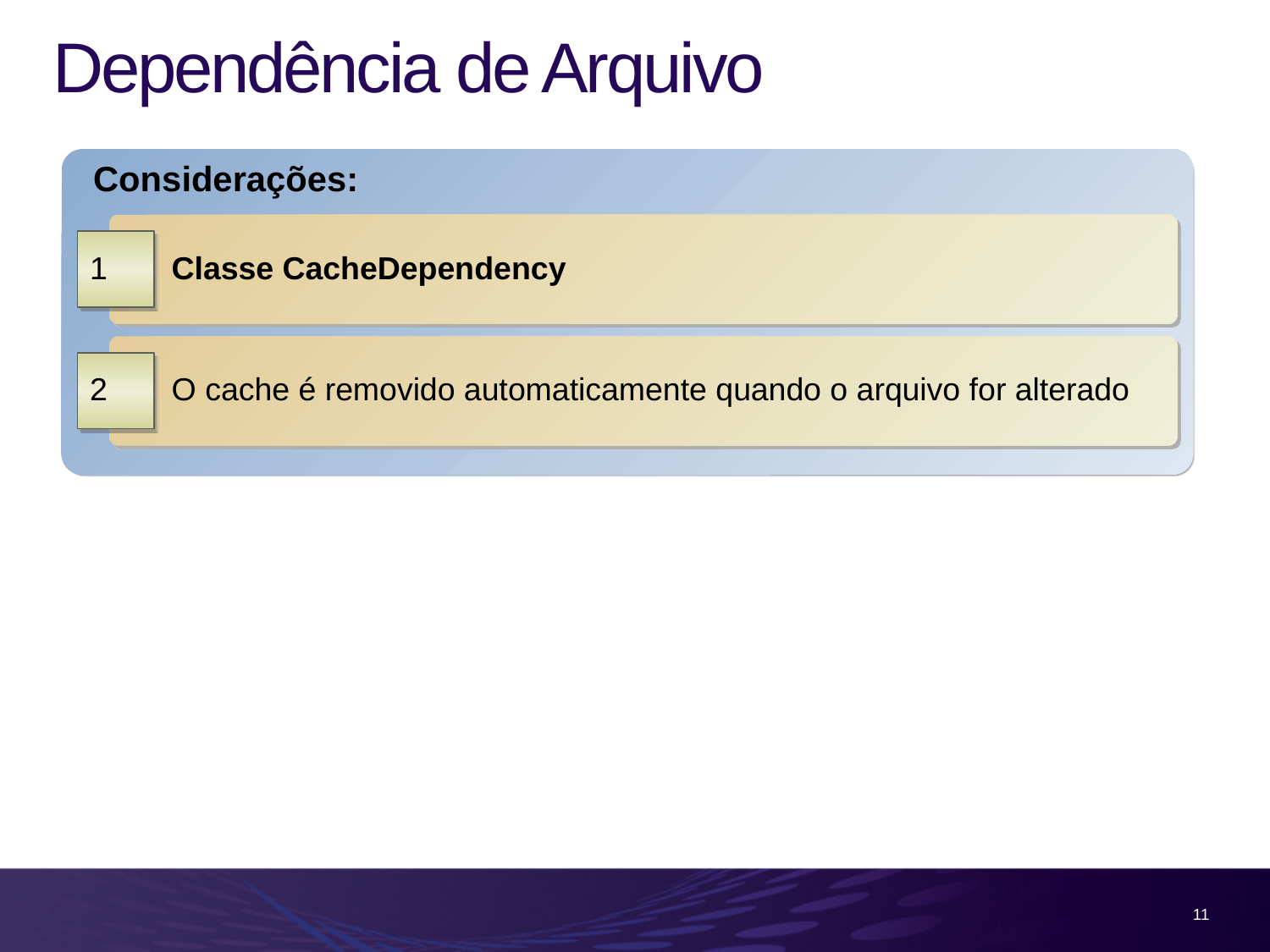

# Dependência de Arquivo
Considerações:

 Classe CacheDependency
1
 O cache é removido automaticamente quando o arquivo for alterado
2
11